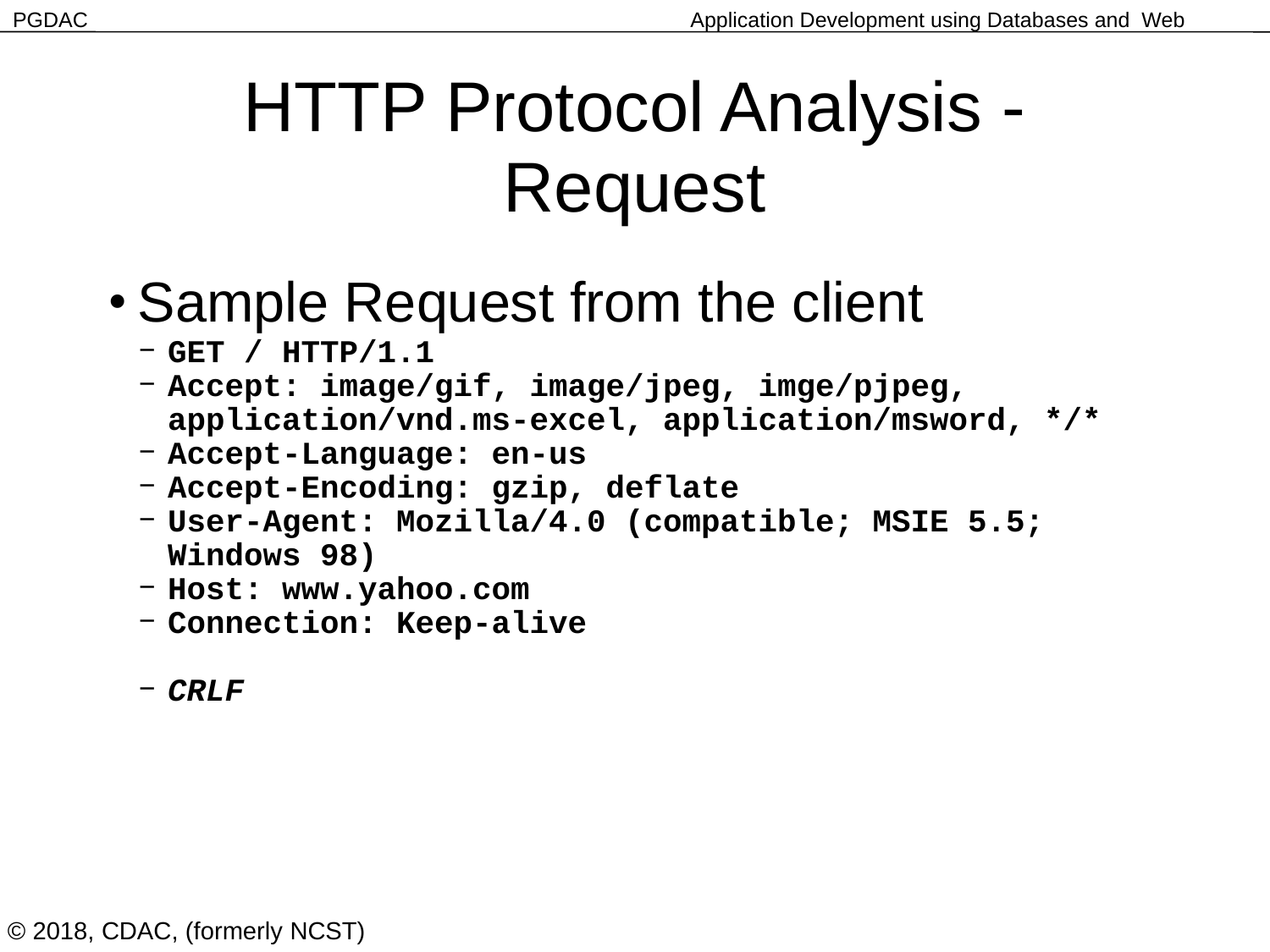

HTTP Protocol Analysis - Request
Sample Request from the client
GET / HTTP/1.1
Accept: image/gif, image/jpeg, imge/pjpeg, application/vnd.ms-excel, application/msword, */*
Accept-Language: en-us
Accept-Encoding: gzip, deflate
User-Agent: Mozilla/4.0 (compatible; MSIE 5.5; Windows 98)
Host: www.yahoo.com
Connection: Keep-alive

CRLF